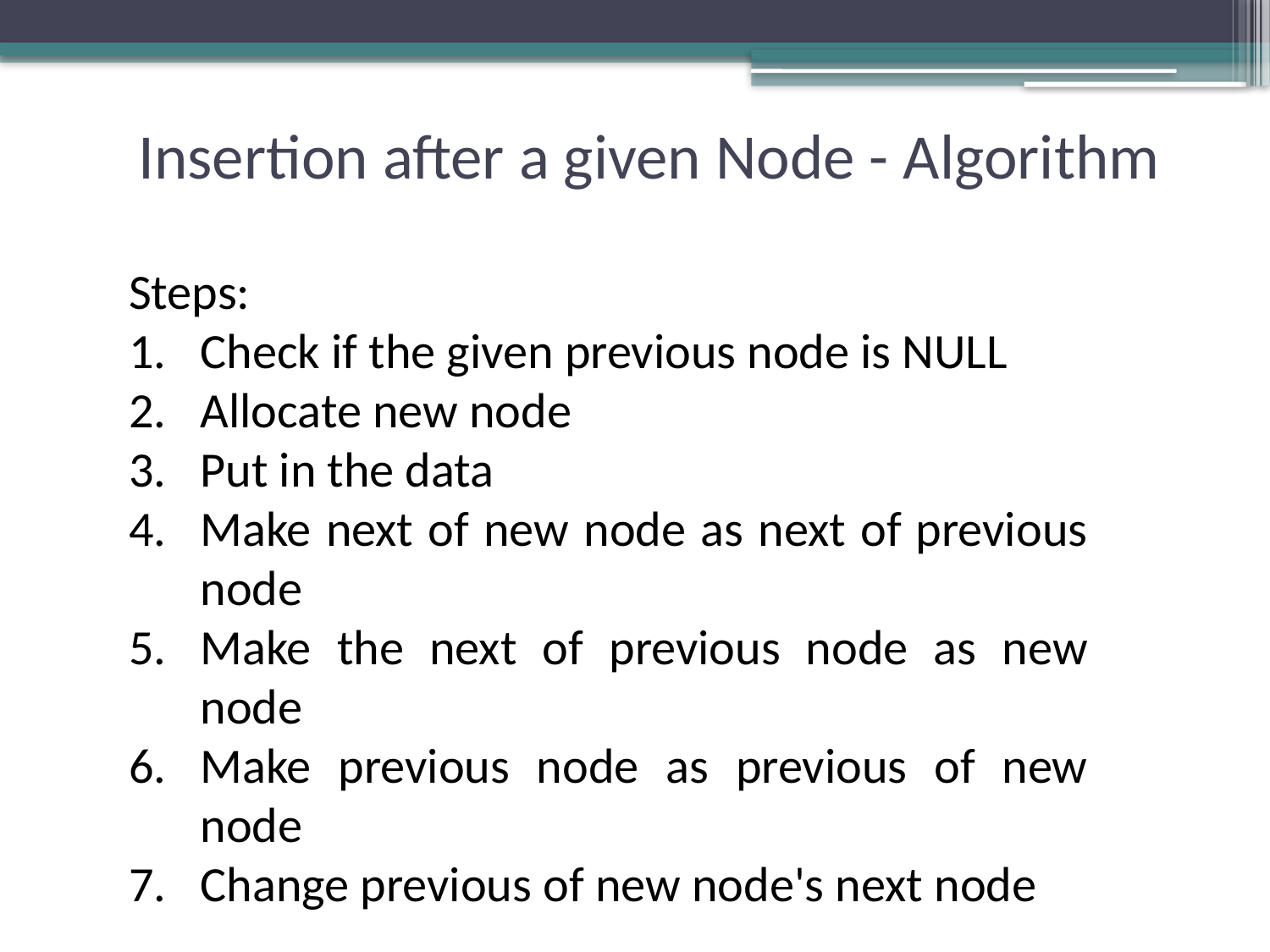

# Insertion after a given Node - Algorithm
Steps:
Check if the given previous node is NULL
Allocate new node
Put in the data
Make next of new node as next of previous node
Make the next of previous node as new node
Make previous node as previous of new node
Change previous of new node's next node